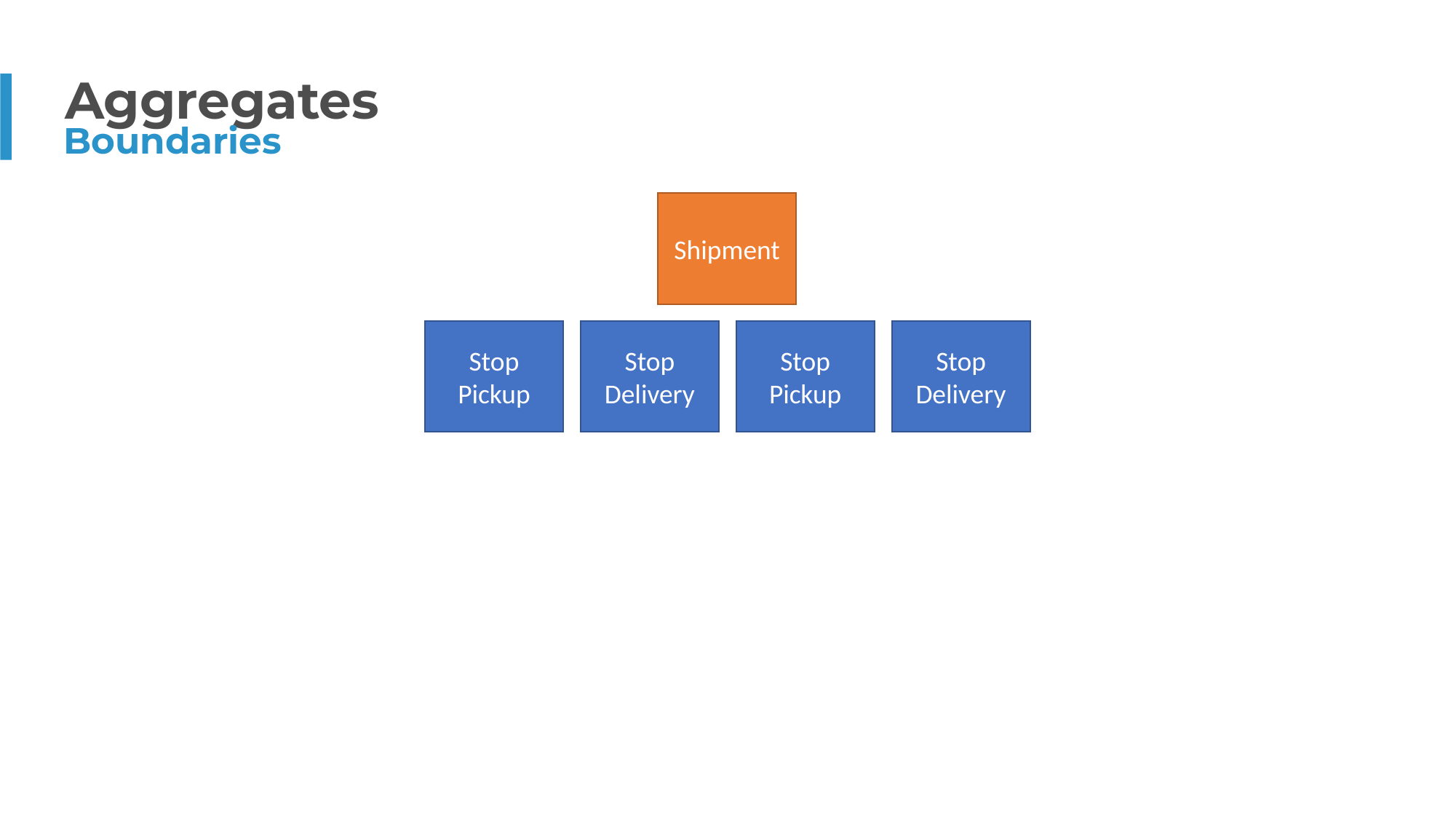

Aggregates

Boundaries
Shipment
Stop
Pickup
Stop
Delivery
Stop
Pickup
Stop
Delivery